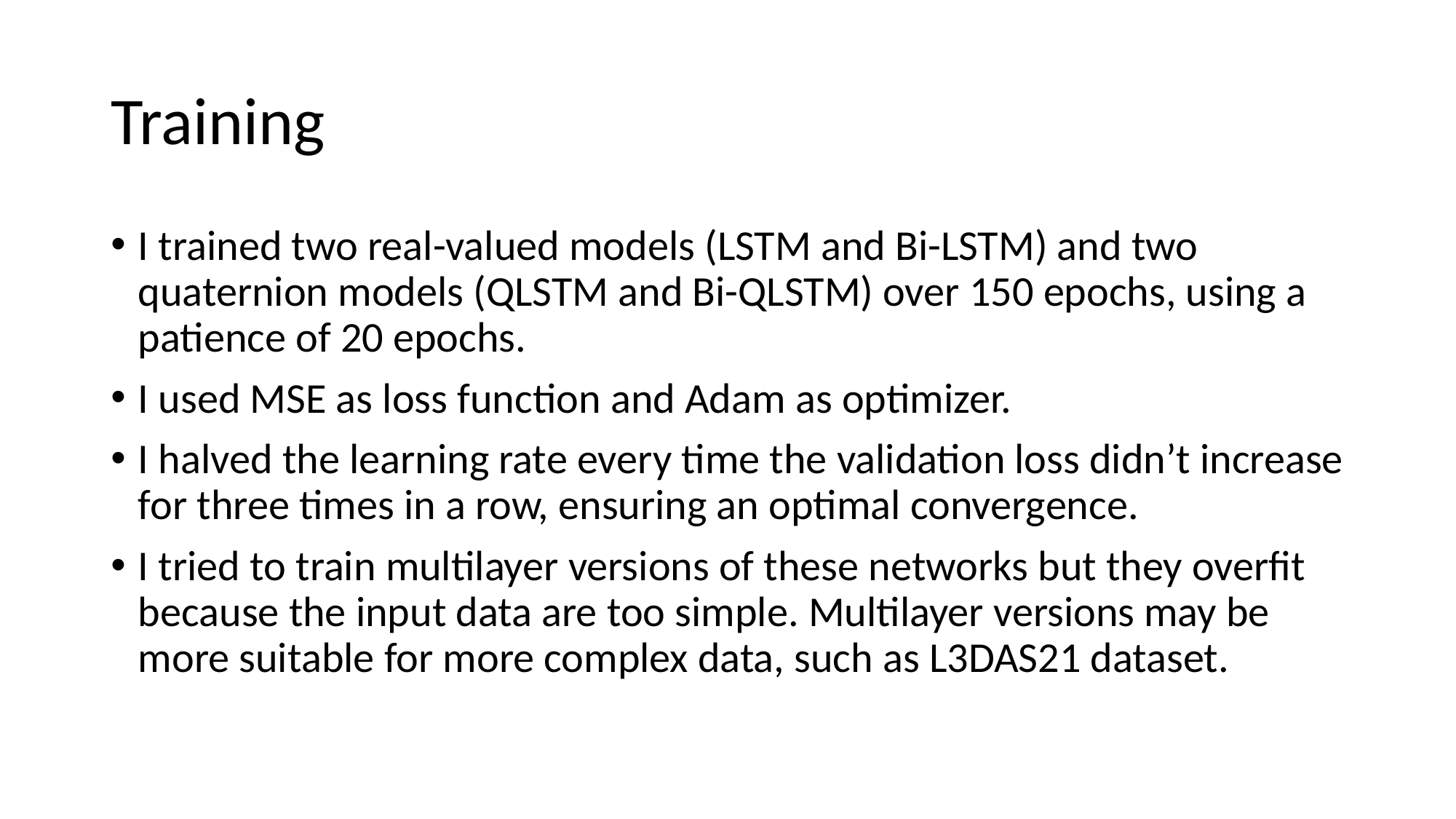

# Training
I trained two real-valued models (LSTM and Bi-LSTM) and two quaternion models (QLSTM and Bi-QLSTM) over 150 epochs, using a patience of 20 epochs.
I used MSE as loss function and Adam as optimizer.
I halved the learning rate every time the validation loss didn’t increase for three times in a row, ensuring an optimal convergence.
I tried to train multilayer versions of these networks but they overfit because the input data are too simple. Multilayer versions may be more suitable for more complex data, such as L3DAS21 dataset.